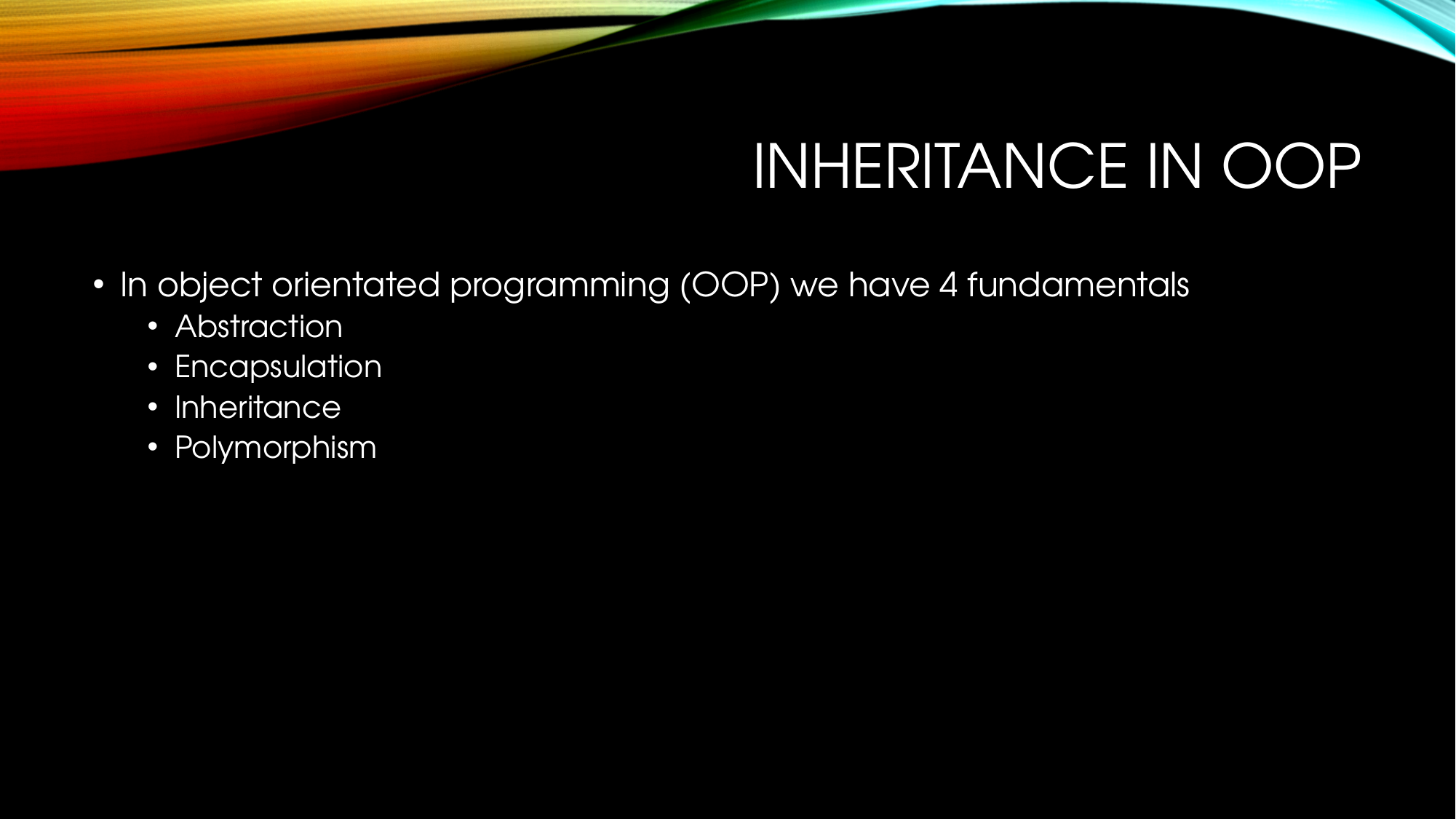

# Inheritance in OOP
In object orientated programming (OOP) we have 4 fundamentals
Abstraction
Encapsulation
Inheritance
Polymorphism